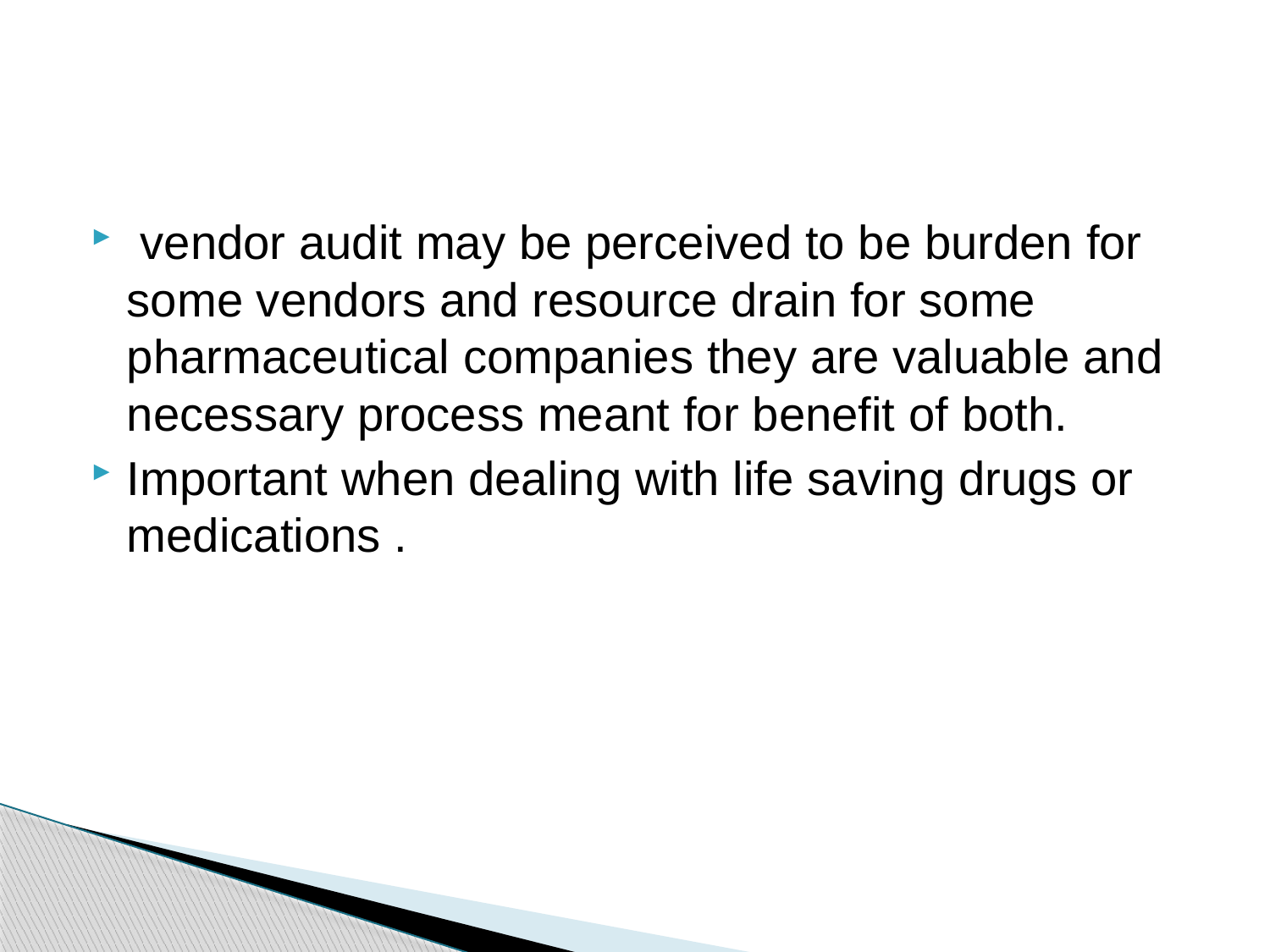

#
 vendor audit may be perceived to be burden for some vendors and resource drain for some pharmaceutical companies they are valuable and necessary process meant for benefit of both.
Important when dealing with life saving drugs or medications .